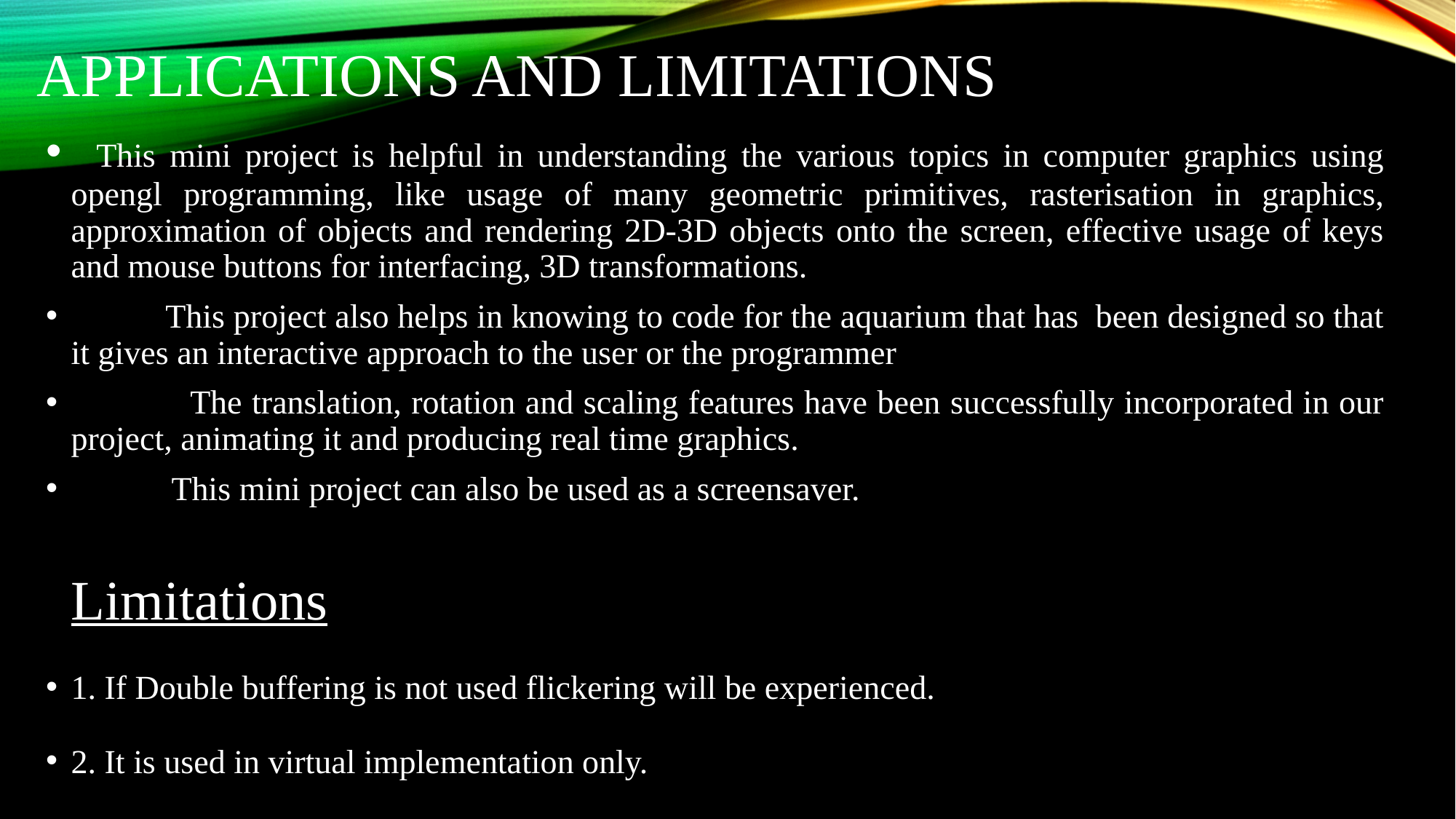

# APPLICATIONS and Limitations
  This mini project is helpful in understanding the various topics in computer graphics using opengl programming, like usage of many geometric primitives, rasterisation in graphics, approximation of objects and rendering 2D-3D objects onto the screen, effective usage of keys and mouse buttons for interfacing, 3D transformations.
           This project also helps in knowing to code for the aquarium that has  been designed so that it gives an interactive approach to the user or the programmer
            The translation, rotation and scaling features have been successfully incorporated in our project, animating it and producing real time graphics.
            This mini project can also be used as a screensaver.

   Limitations
1. If Double buffering is not used flickering will be experienced.
2. It is used in virtual implementation only.